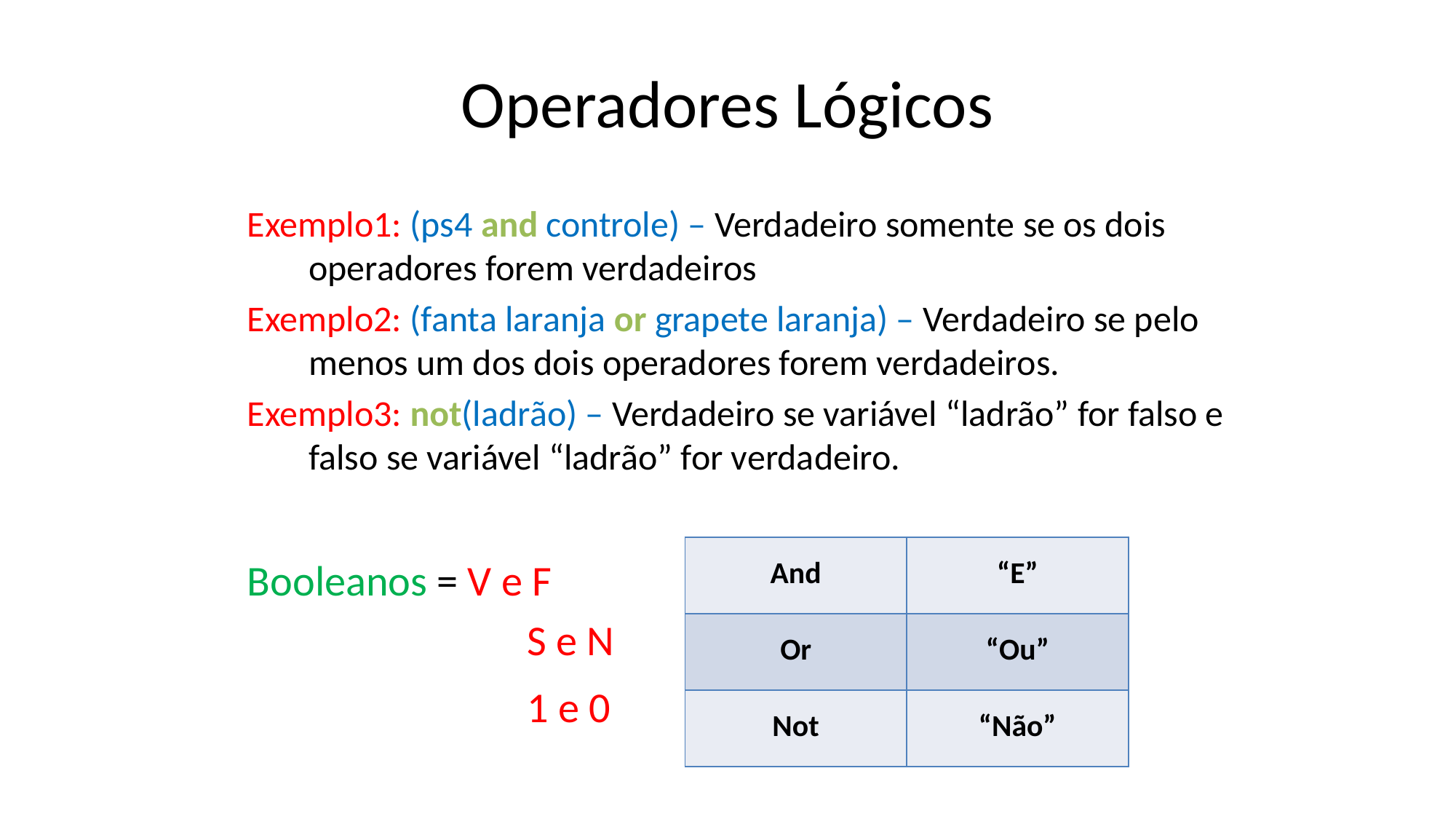

# Operadores Lógicos
Exemplo1: (ps4 and controle) – Verdadeiro somente se os dois operadores forem verdadeiros
Exemplo2: (fanta laranja or grapete laranja) – Verdadeiro se pelo menos um dos dois operadores forem verdadeiros.
Exemplo3: not(ladrão) – Verdadeiro se variável “ladrão” for falso e falso se variável “ladrão” for verdadeiro.

Booleanos = V e F
			S e N
			1 e 0
| And | “E” |
| --- | --- |
| Or | “Ou” |
| Not | “Não” |